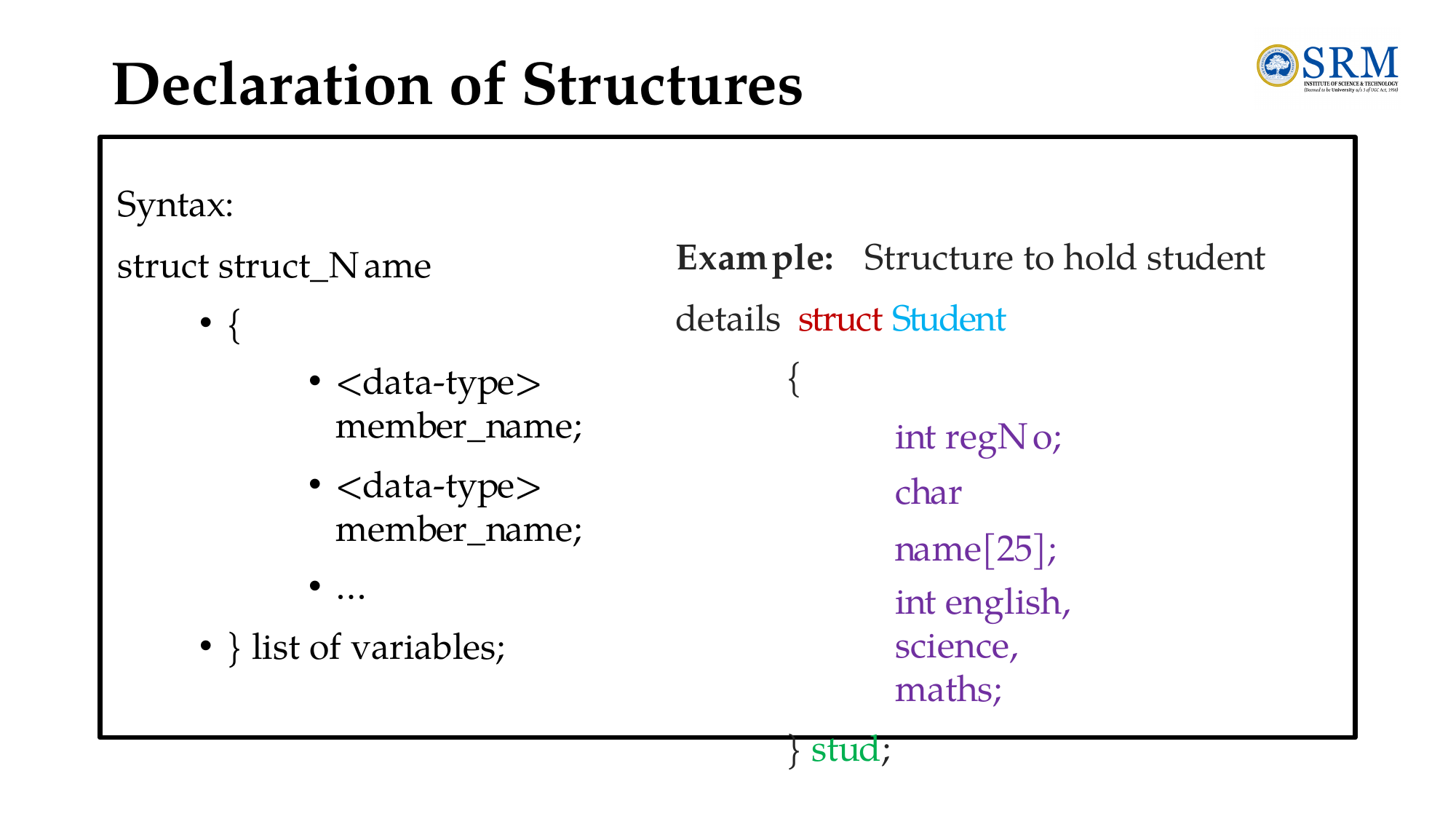

# Declaration of Structures

Syntax:
struct struct_Name
{
<data-type> member_name;
<data-type> member_name;
…
} list of variables;
Example:	Structure to hold student details  struct Student
{
int regNo;   char name[25];
int english, science, maths;
} stud;